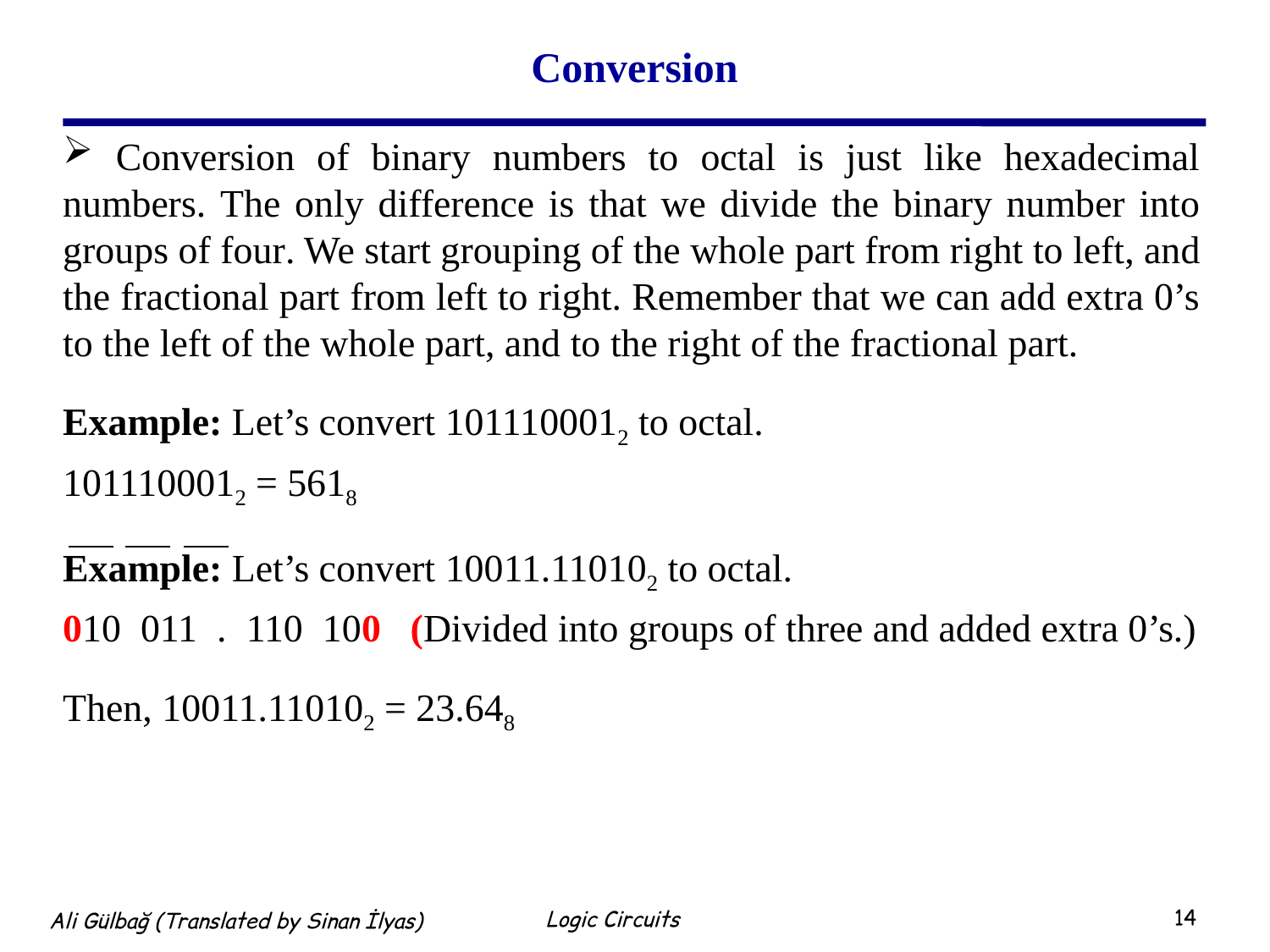

# Conversion
 Conversion of binary numbers to octal is just like hexadecimal numbers. The only difference is that we divide the binary number into groups of four. We start grouping of the whole part from right to left, and the fractional part from left to right. Remember that we can add extra 0’s to the left of the whole part, and to the right of the fractional part.

Example: Let’s convert 1011100012 to octal.
1011100012 = 5618

Example: Let’s convert 10011.110102 to octal.
010  011  .  110  100   (Divided into groups of three and added extra 0’s.)

Then, 10011.110102 = 23.648

Logic Circuits